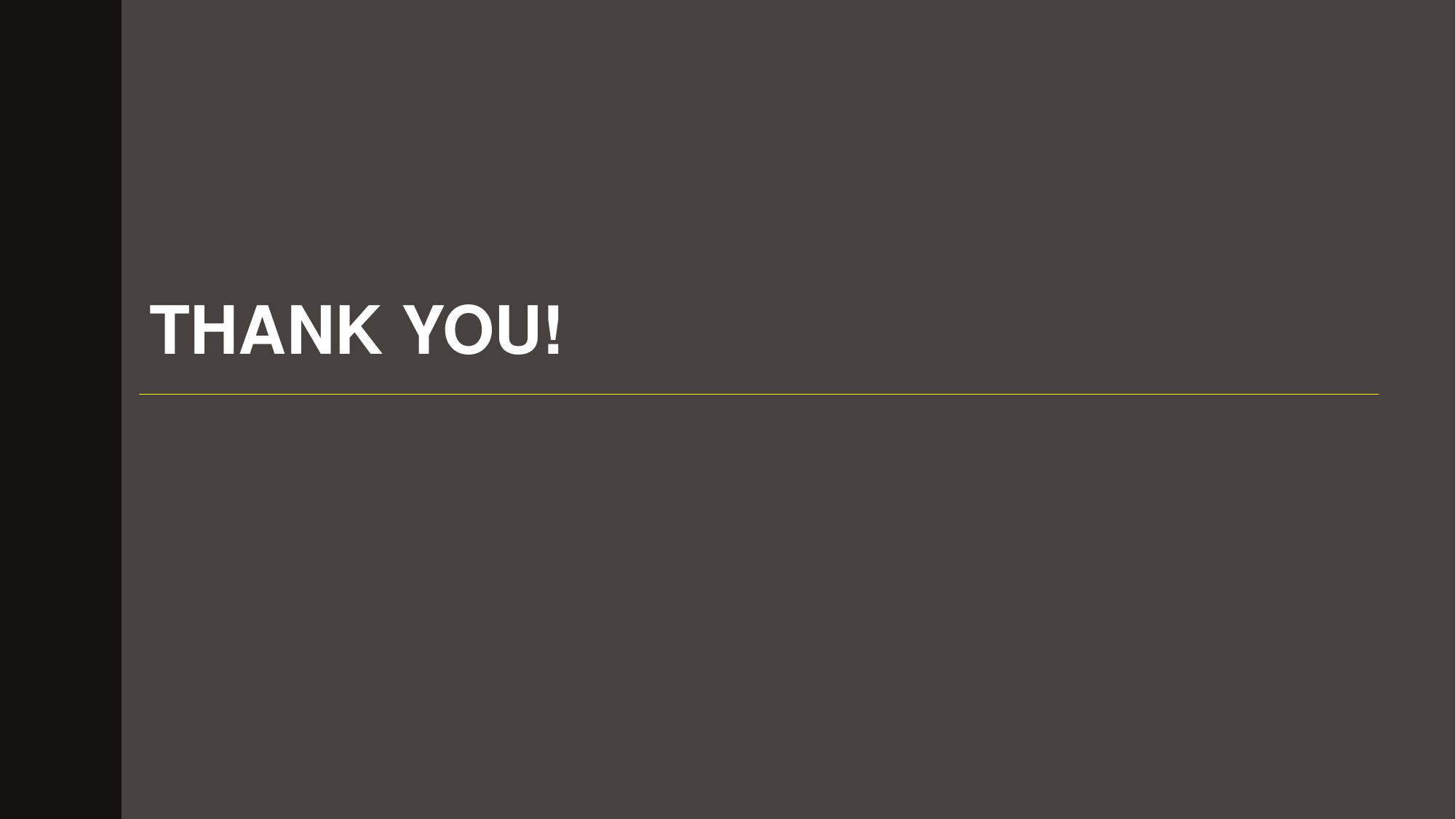

# Execution Takeaways
THANK YOU!
[ ]
© Analytic Edge Proprietary and Confidential
37
Source: [ ]